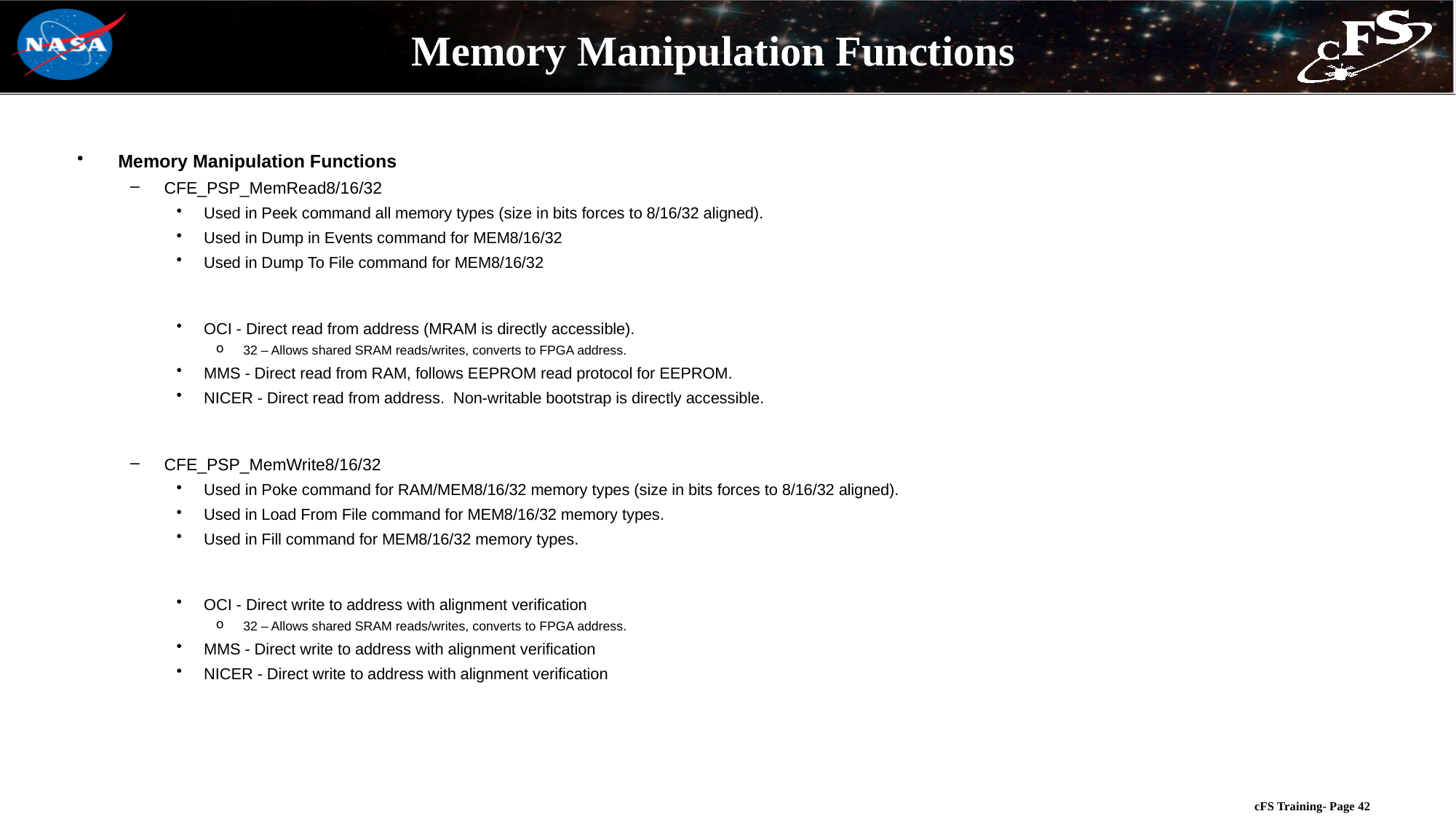

# Memory Manipulation Functions
Memory Manipulation Functions
CFE_PSP_MemRead8/16/32
Used in Peek command all memory types (size in bits forces to 8/16/32 aligned).
Used in Dump in Events command for MEM8/16/32
Used in Dump To File command for MEM8/16/32

OCI - Direct read from address (MRAM is directly accessible).
32 – Allows shared SRAM reads/writes, converts to FPGA address.
MMS - Direct read from RAM, follows EEPROM read protocol for EEPROM.
NICER - Direct read from address.  Non-writable bootstrap is directly accessible.

CFE_PSP_MemWrite8/16/32
Used in Poke command for RAM/MEM8/16/32 memory types (size in bits forces to 8/16/32 aligned).
Used in Load From File command for MEM8/16/32 memory types.
Used in Fill command for MEM8/16/32 memory types.

OCI - Direct write to address with alignment verification
32 – Allows shared SRAM reads/writes, converts to FPGA address.
MMS - Direct write to address with alignment verification
NICER - Direct write to address with alignment verification